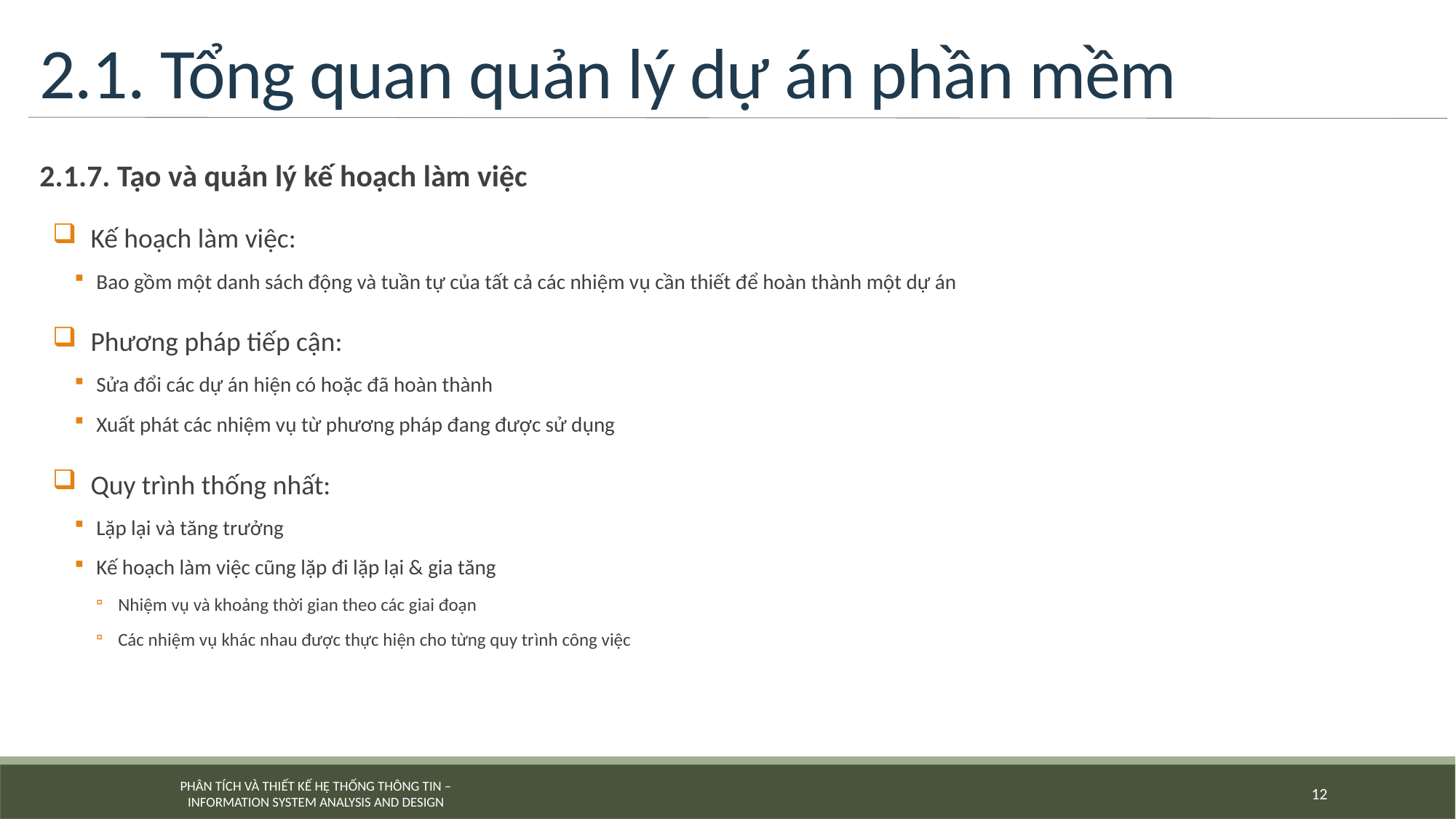

# 2.1. Tổng quan quản lý dự án phần mềm
2.1.7. Tạo và quản lý kế hoạch làm việc
Kế hoạch làm việc:
Bao gồm một danh sách động và tuần tự của tất cả các nhiệm vụ cần thiết để hoàn thành một dự án
Phương pháp tiếp cận:
Sửa đổi các dự án hiện có hoặc đã hoàn thành
Xuất phát các nhiệm vụ từ phương pháp đang được sử dụng
Quy trình thống nhất:
Lặp lại và tăng trưởng
Kế hoạch làm việc cũng lặp đi lặp lại & gia tăng
Nhiệm vụ và khoảng thời gian theo các giai đoạn
Các nhiệm vụ khác nhau được thực hiện cho từng quy trình công việc
12